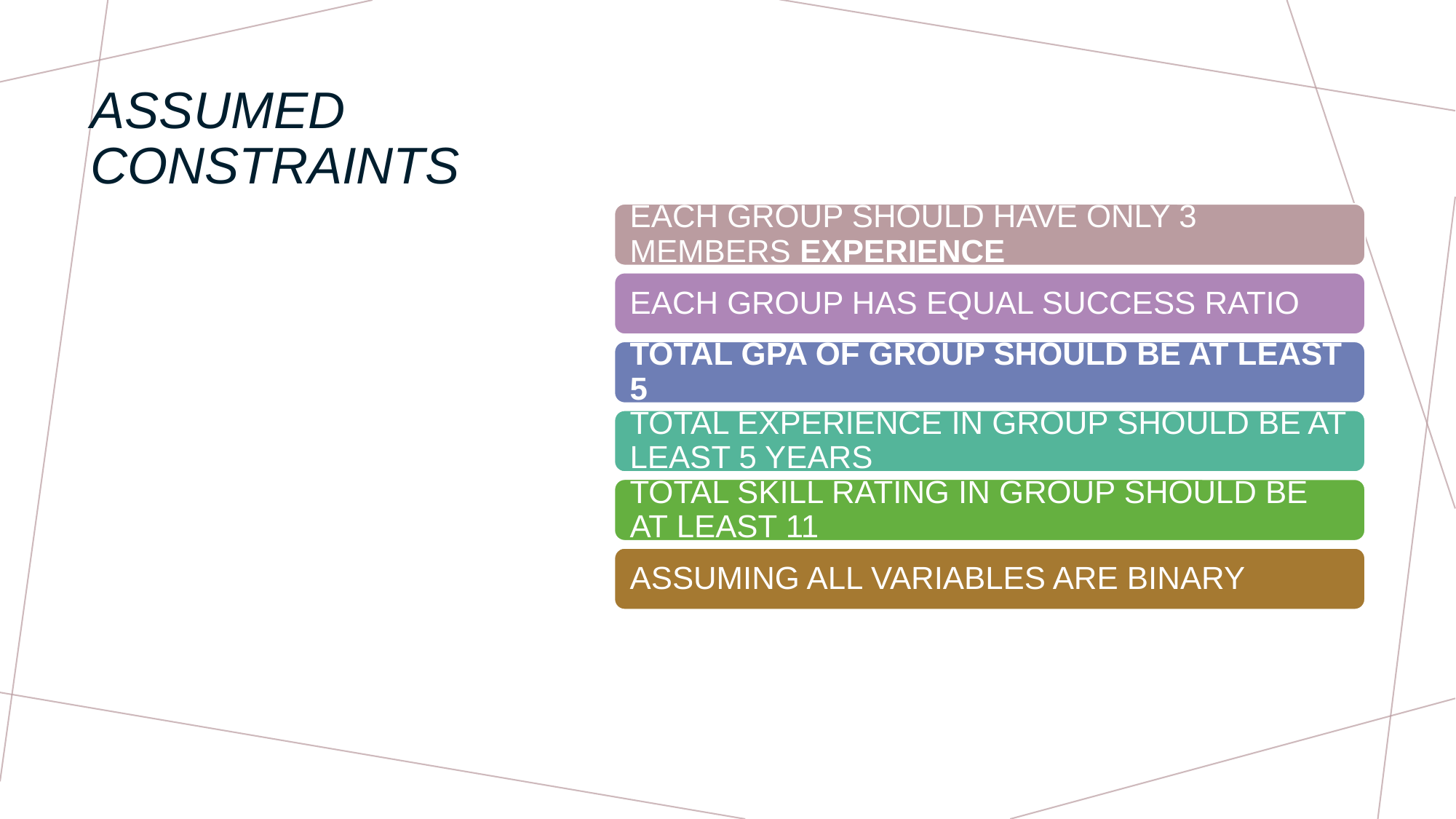

# Assumed Constraints
Each group should have only 3 members Experience
Each group has equal success ratio
Total GPA of group should be at least 5
Total Experience in group should be at least 5 years
Total Skill rating in group should be at least 11
Assuming all variables are binary